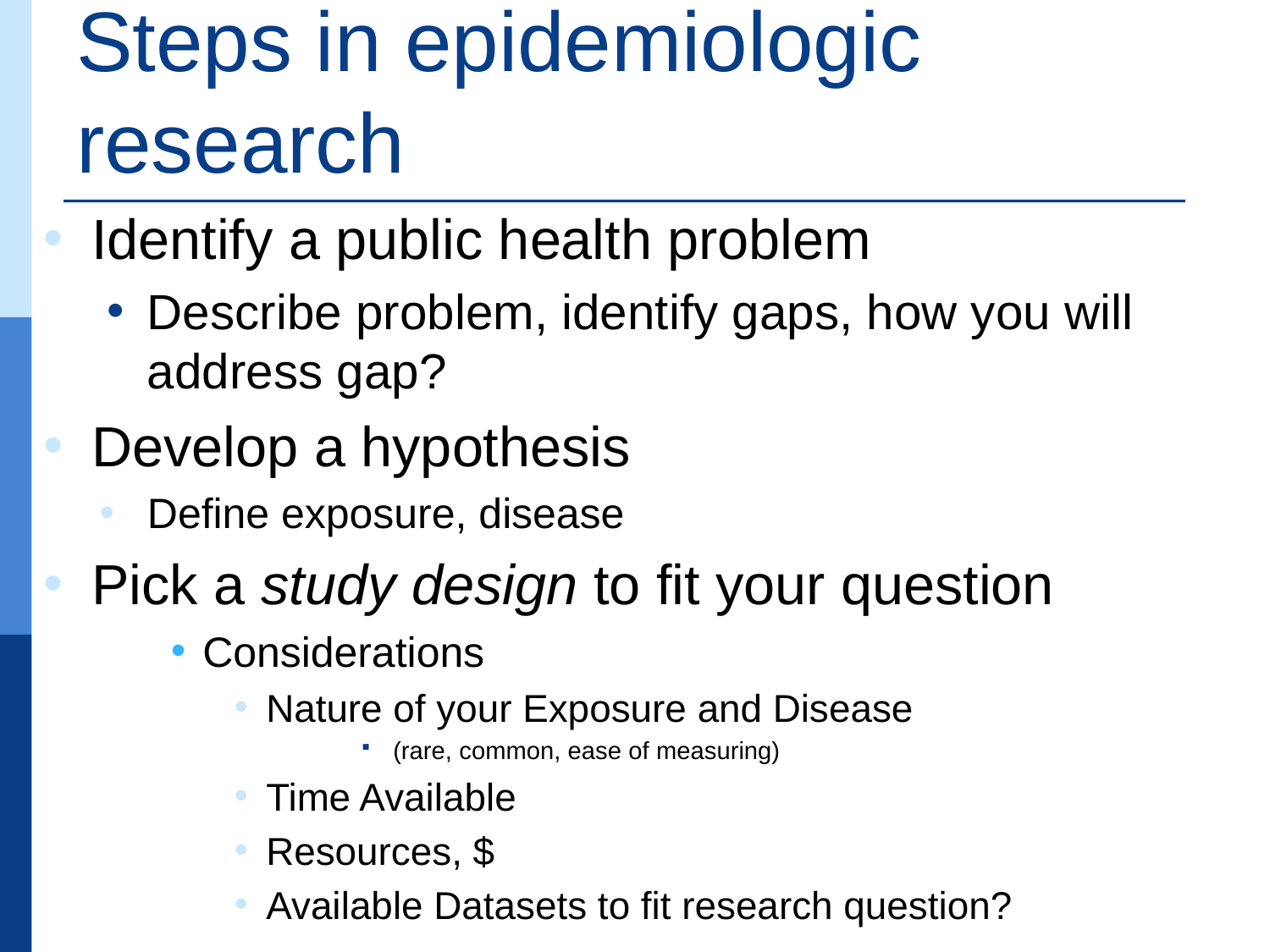

# Steps in epidemiologic research
Identify a public health problem
Describe problem, identify gaps, how you will address gap?
Develop a hypothesis
Define exposure, disease
Pick a study design to fit your question
Considerations
Nature of your Exposure and Disease
(rare, common, ease of measuring)
Time Available
Resources, $
Available Datasets to fit research question?